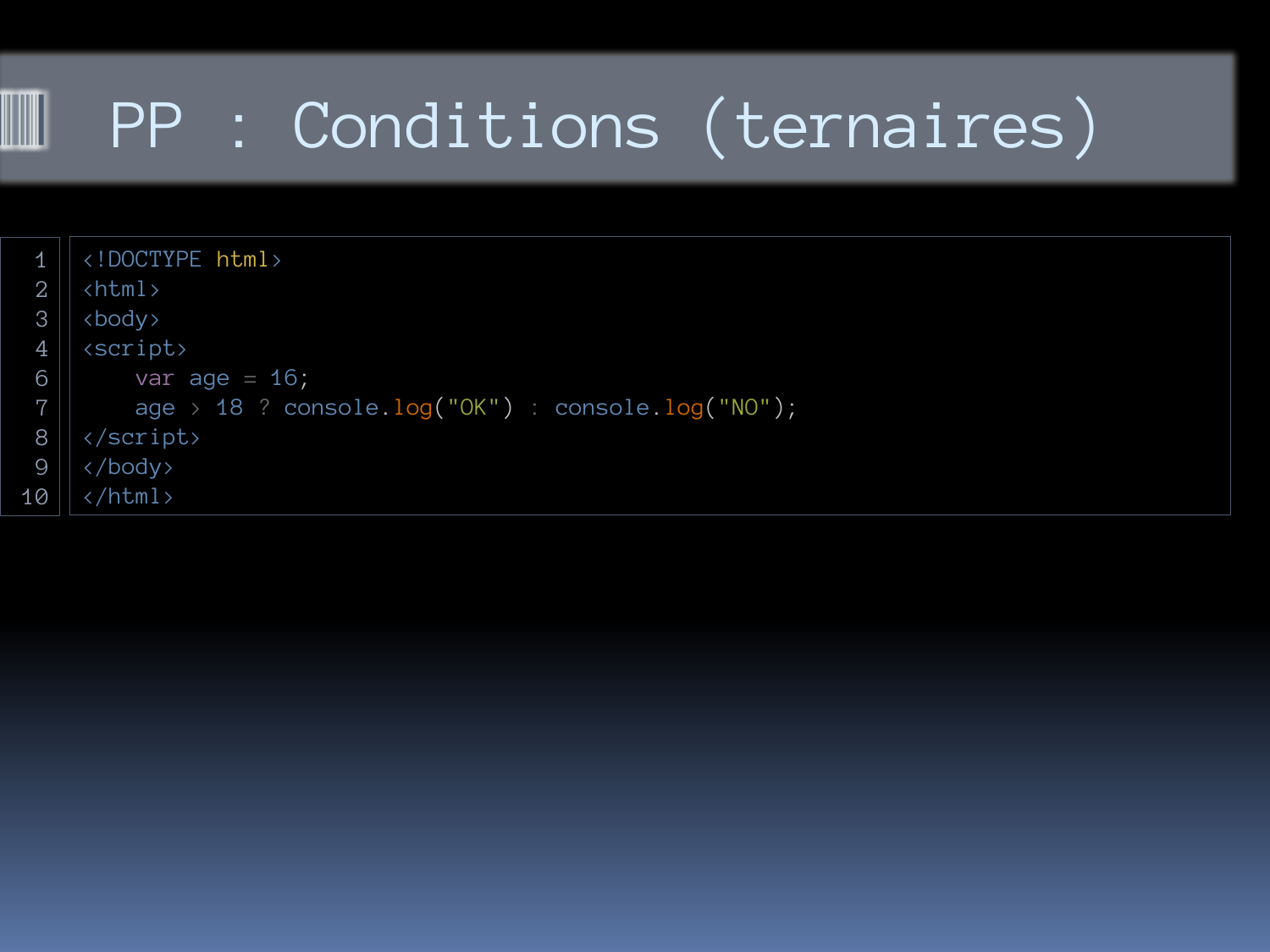

# PP : Conditions (ternaires)
<!DOCTYPE html>
<html>
<body>
<script>
    var age = 16;
    age > 18 ? console.log("OK") : console.log("NO");
</script>
</body>
</html>
1
2
3
4
6
7
8
9
10